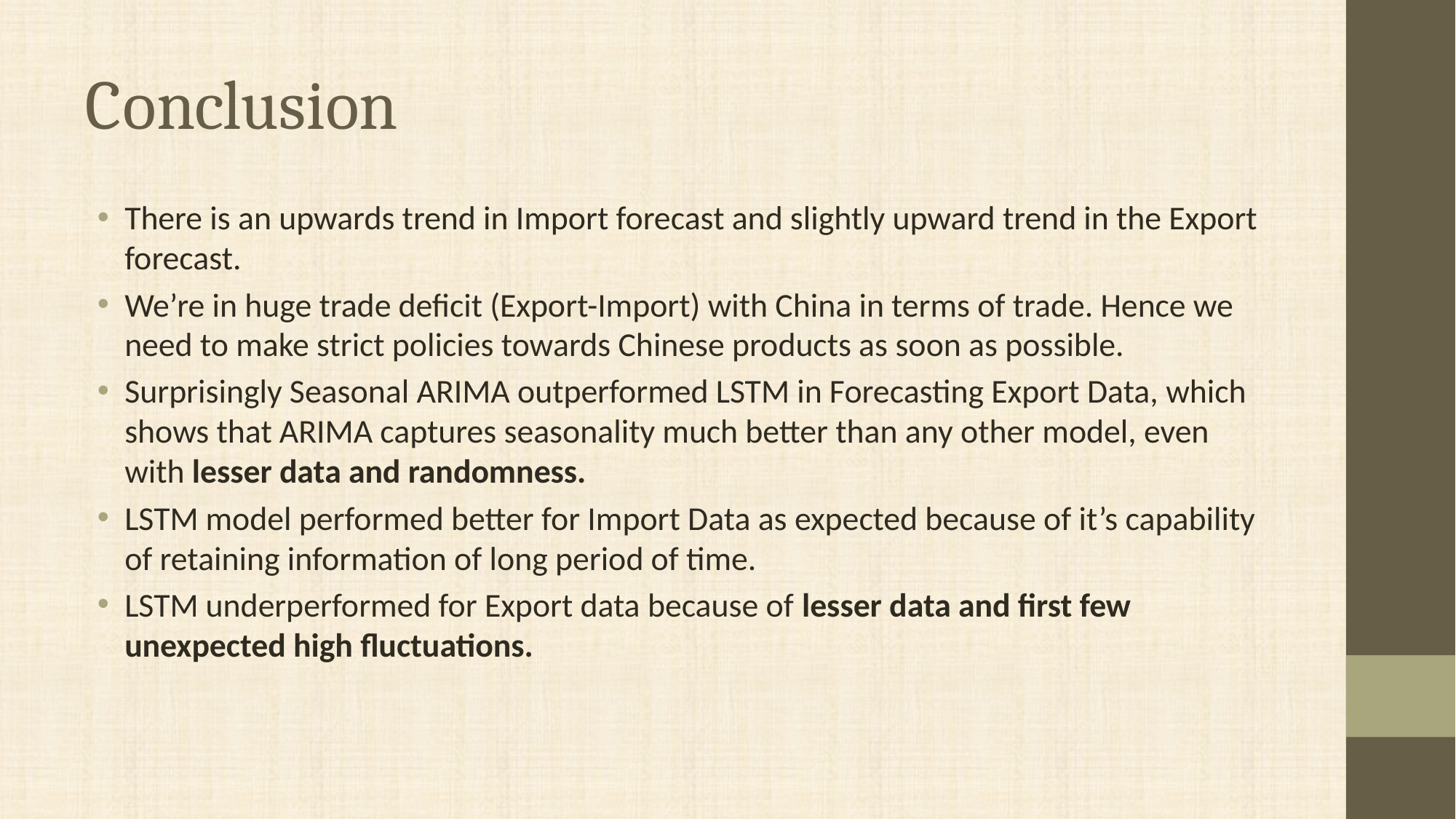

# Conclusion
There is an upwards trend in Import forecast and slightly upward trend in the Export forecast.
We’re in huge trade deficit (Export-Import) with China in terms of trade. Hence we need to make strict policies towards Chinese products as soon as possible.
Surprisingly Seasonal ARIMA outperformed LSTM in Forecasting Export Data, which shows that ARIMA captures seasonality much better than any other model, even with lesser data and randomness.
LSTM model performed better for Import Data as expected because of it’s capability of retaining information of long period of time.
LSTM underperformed for Export data because of lesser data and first few unexpected high fluctuations.